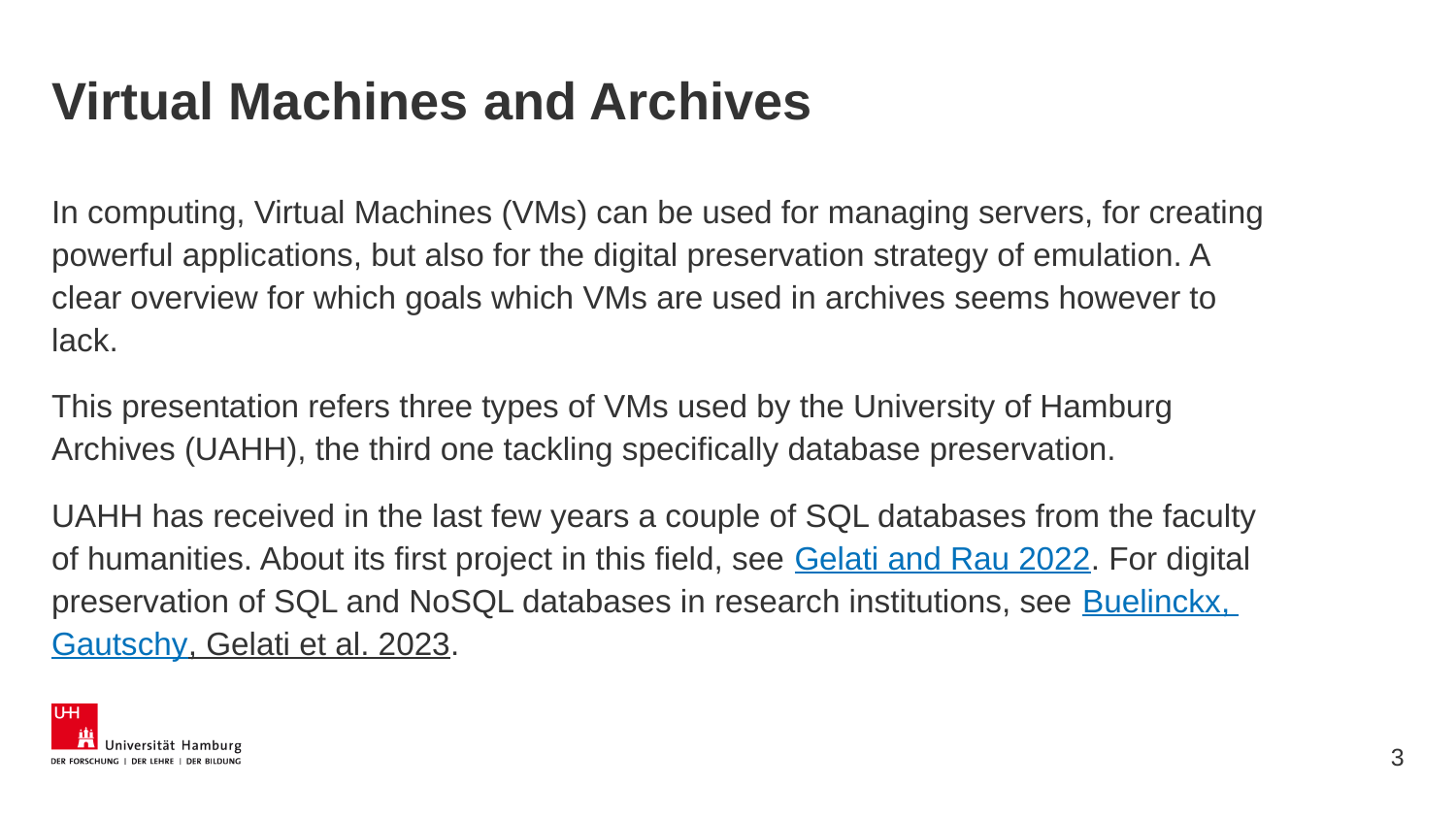

# Virtual Machines and Archives
In computing, Virtual Machines (VMs) can be used for managing servers, for creating powerful applications, but also for the digital preservation strategy of emulation. A clear overview for which goals which VMs are used in archives seems however to lack.
This presentation refers three types of VMs used by the University of Hamburg Archives (UAHH), the third one tackling specifically database preservation.
UAHH has received in the last few years a couple of SQL databases from the faculty of humanities. About its first project in this field, see Gelati and Rau 2022. For digital preservation of SQL and NoSQL databases in research institutions, see Buelinckx, Gautschy, Gelati et al. 2023.
3